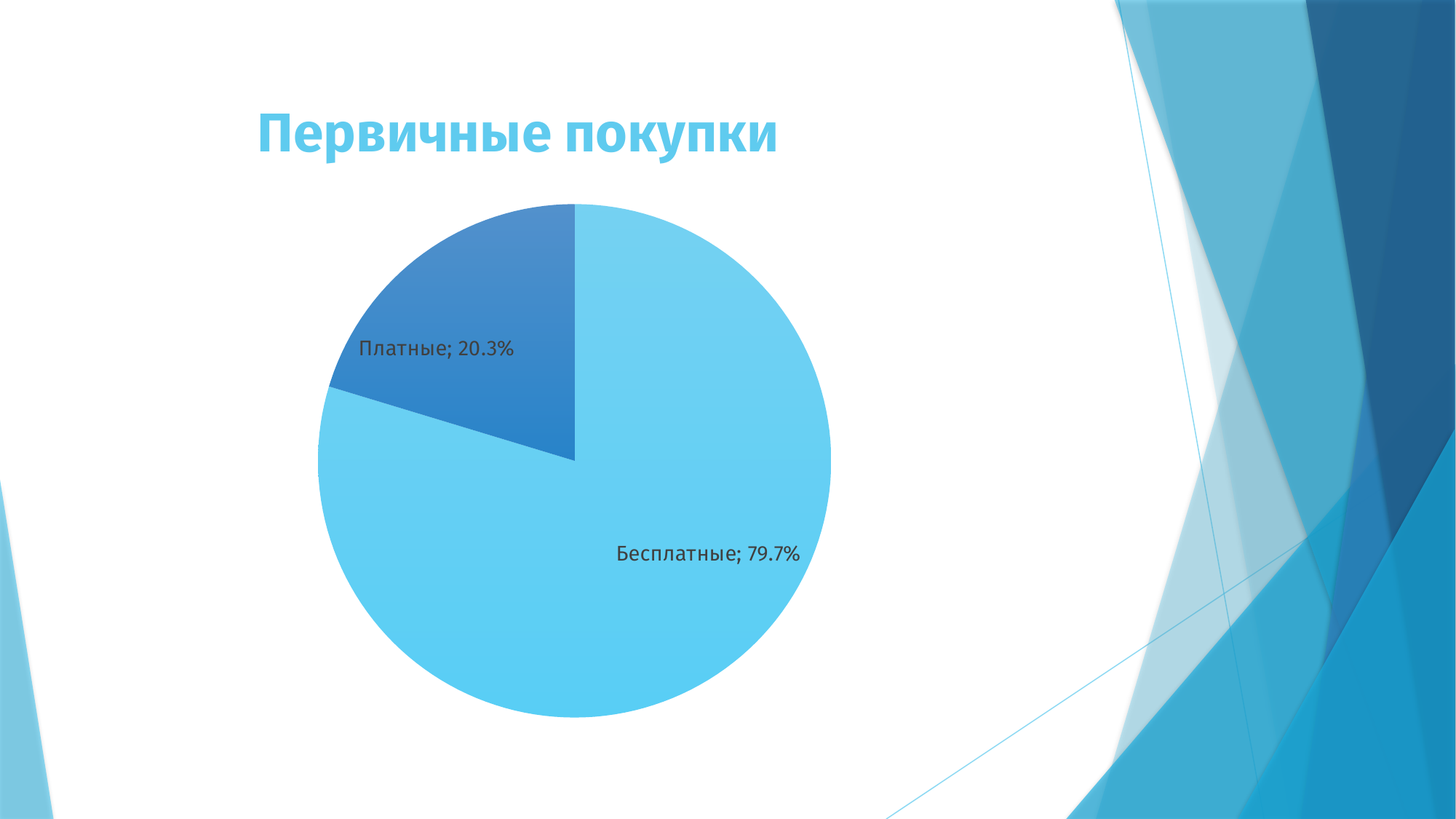

### Chart: Первичные покупки

| Category |  |
|---|---|
| Бесплатные | 0.7968 |
| Платные | 0.20320000000000005 |